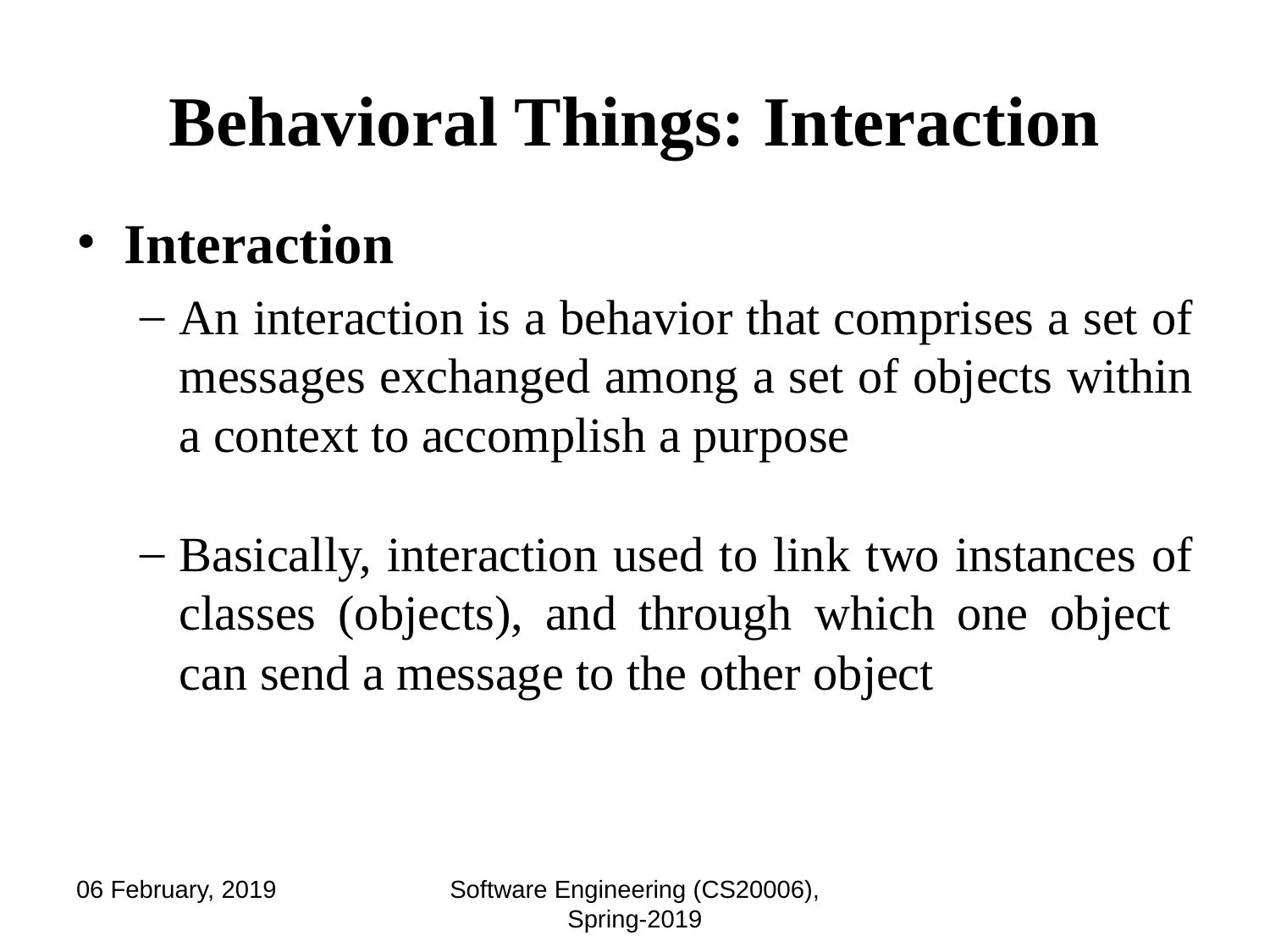

# Behavioral Things: Interaction
Interaction
An interaction is a behavior that comprises a set of messages exchanged among a set of objects within a context to accomplish a purpose

Basically, interaction used to link two instances of classes (objects), and through which one object  can send a message to the other object

06 February, 2019
Software Engineering (CS20006), Spring-2019